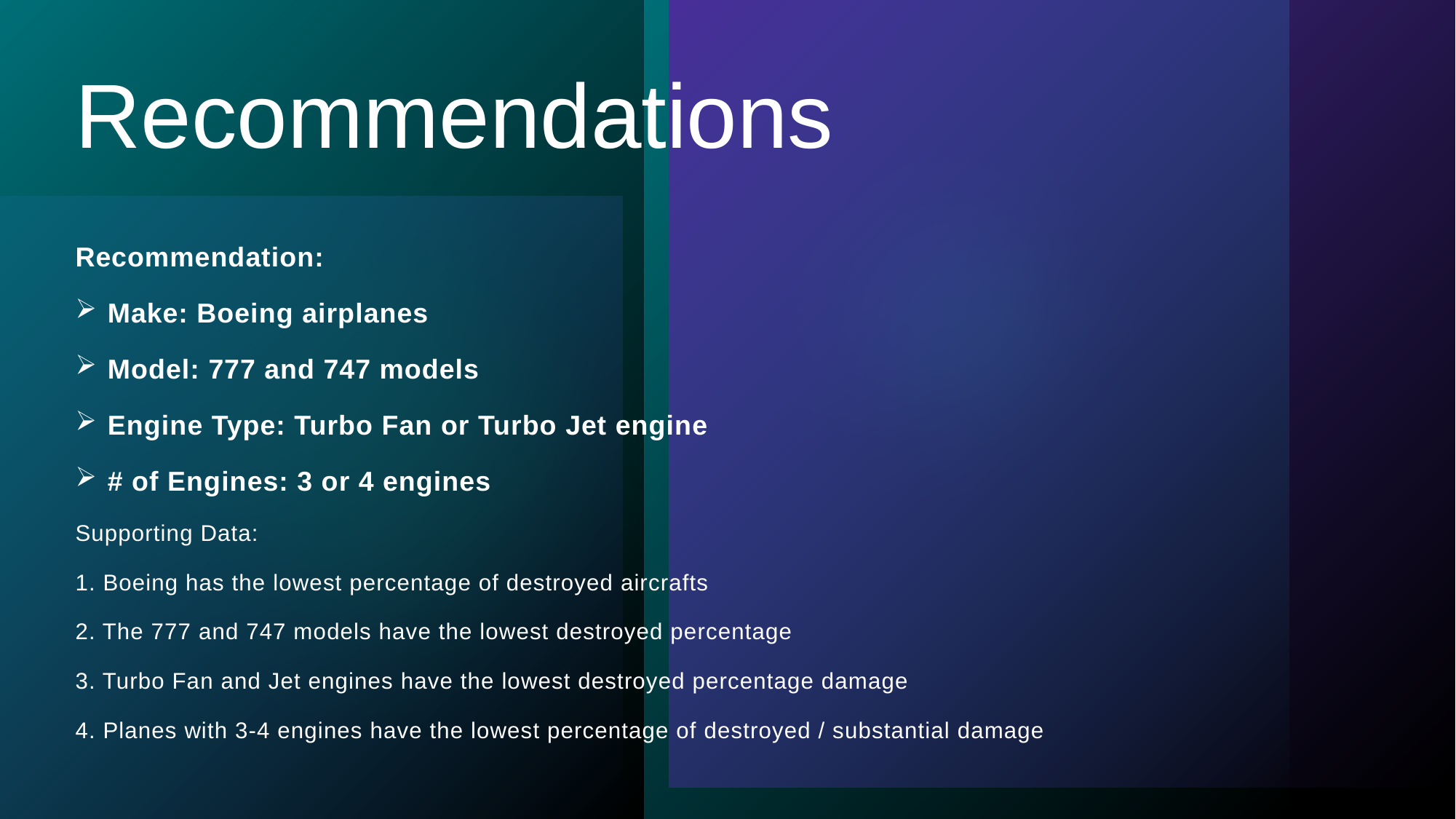

# Recommendations
Recommendation:
Make: Boeing airplanes
Model: 777 and 747 models
Engine Type: Turbo Fan or Turbo Jet engine
# of Engines: 3 or 4 engines
Supporting Data:
1. Boeing has the lowest percentage of destroyed aircrafts
2. The 777 and 747 models have the lowest destroyed percentage
3. Turbo Fan and Jet engines have the lowest destroyed percentage damage
4. Planes with 3-4 engines have the lowest percentage of destroyed / substantial damage